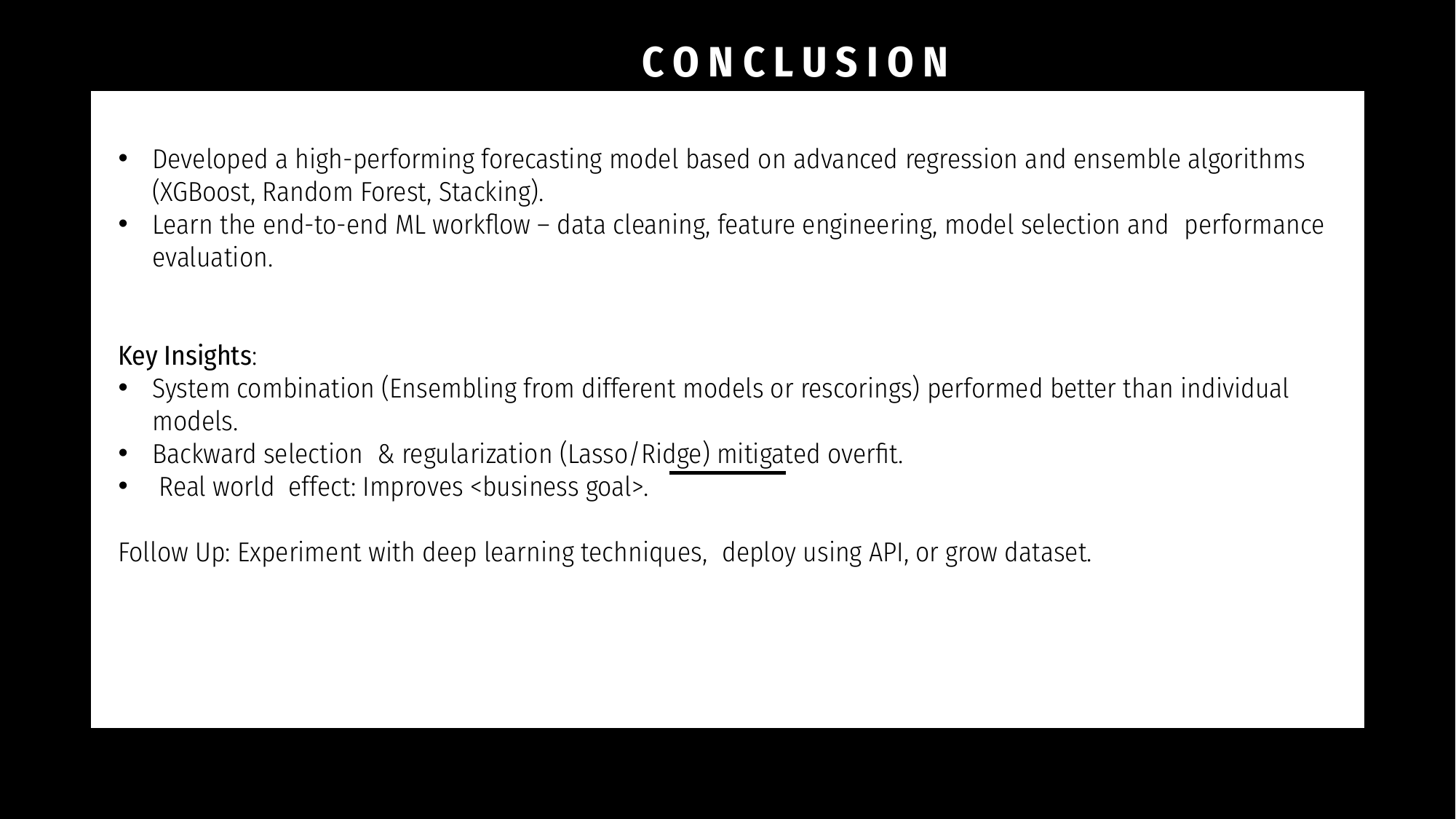

# Conclusion

Developed a high-performing forecasting model based on advanced regression and ensemble algorithms (XGBoost, Random Forest, Stacking).
Learn the end-to-end ML workflow – data cleaning, feature engineering, model selection and performance evaluation.

Key Insights:
System combination (Ensembling from different models or rescorings) performed better than individual models.
Backward selection & regularization (Lasso/Ridge) mitigated overfit.
 Real world effect: Improves <business goal>.

Follow Up: Experiment with deep learning techniques, deploy using API, or grow dataset.